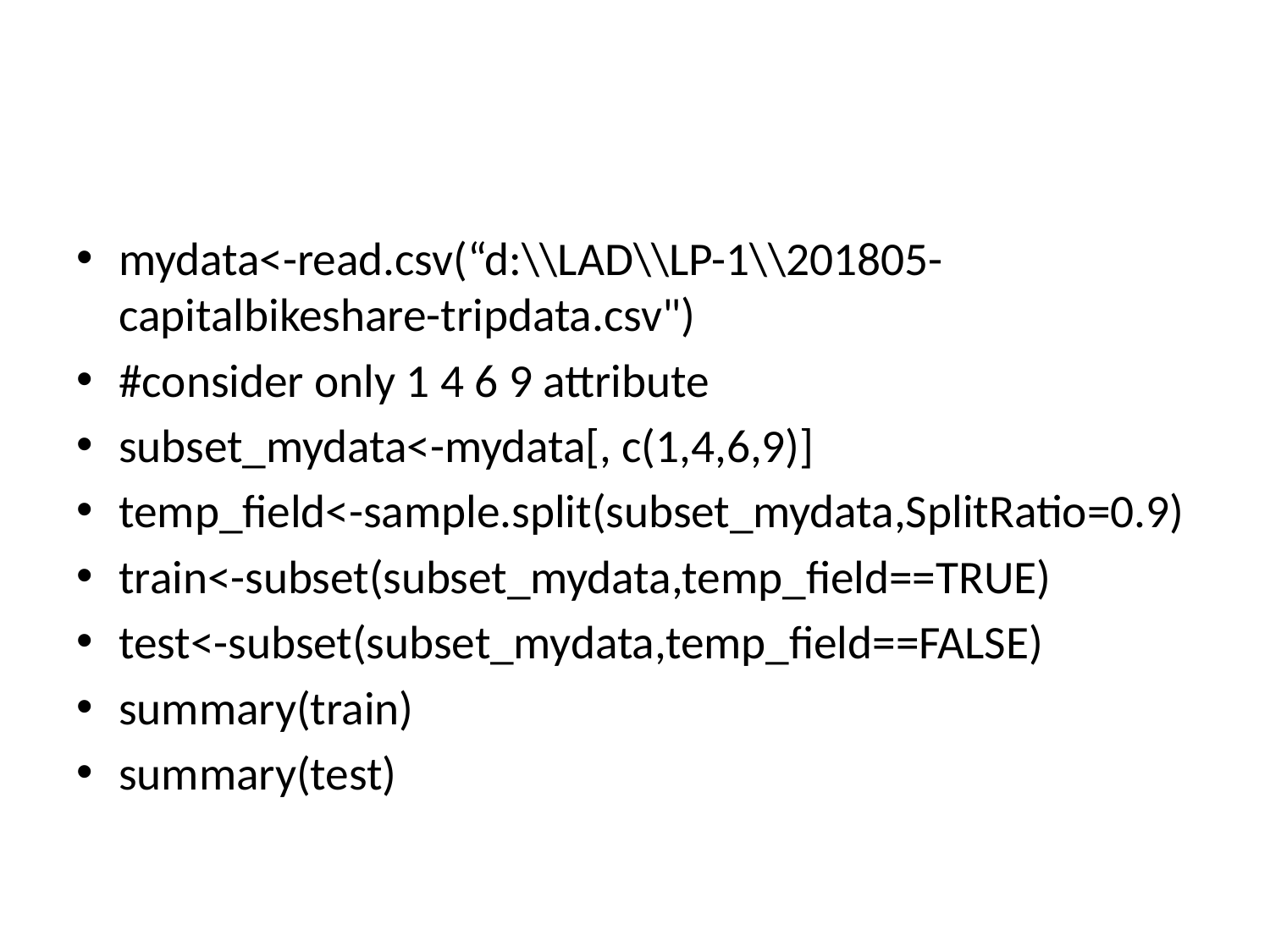

#
mydata<-read.csv(“d:\\LAD\\LP-1\\201805-capitalbikeshare-tripdata.csv")
#consider only 1 4 6 9 attribute
subset_mydata<-mydata[, c(1,4,6,9)]
temp_field<-sample.split(subset_mydata,SplitRatio=0.9)
train<-subset(subset_mydata,temp_field==TRUE)
test<-subset(subset_mydata,temp_field==FALSE)
summary(train)
summary(test)